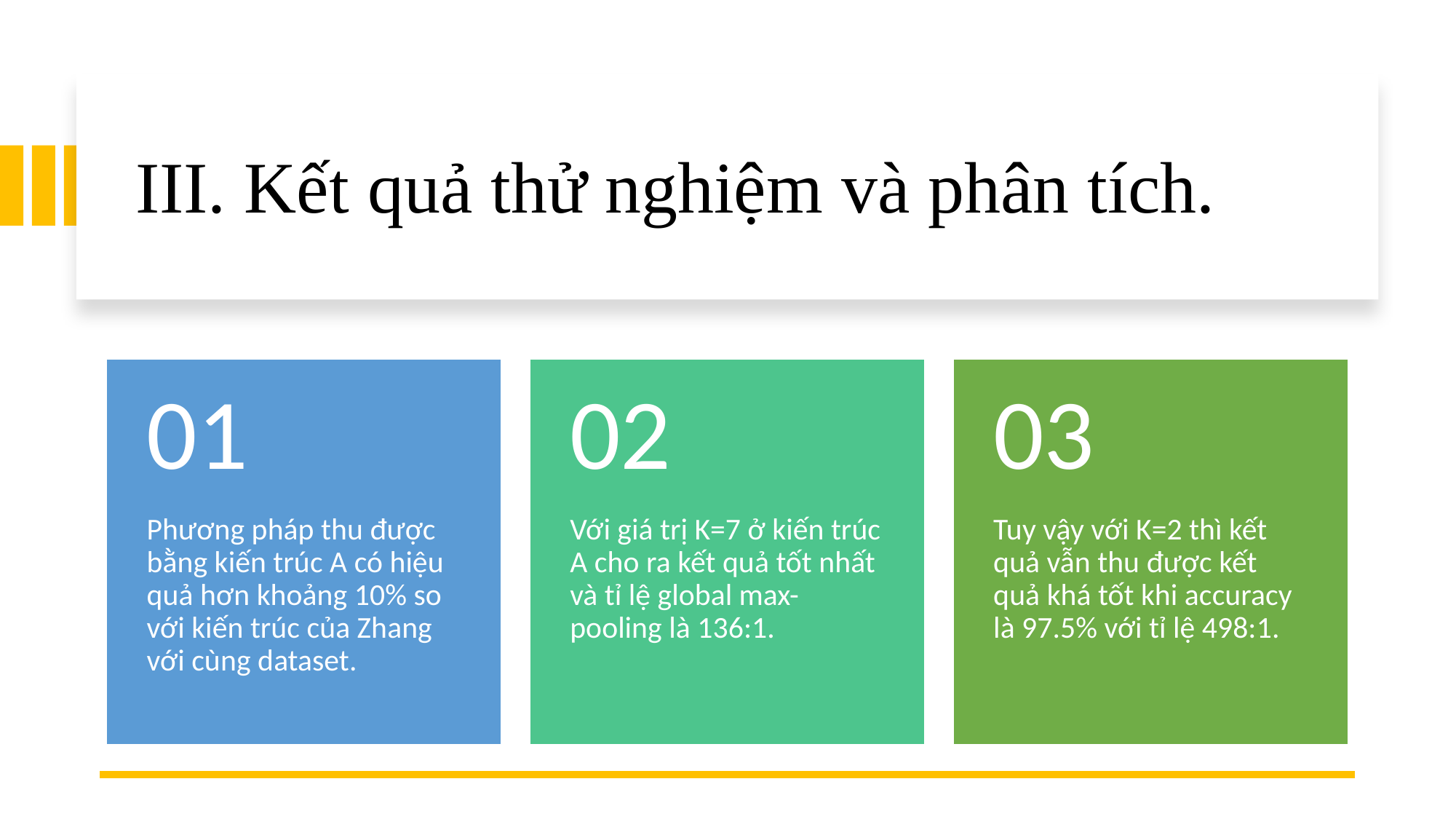

# III. Kết quả thử nghiệm và phân tích.

Phương pháp thu được bằng kiến trúc A có hiệu quả hơn khoảng 10% so với kiến trúc của Zhang với cùng dataset.
01
Với giá trị K=7 ở kiến trúc A cho ra kết quả tốt nhất và tỉ lệ global max-pooling là 136:1.
02
Tuy vậy với K=2 thì kết quả vẫn thu được kết quả khá tốt khi accuracy là 97.5% với tỉ lệ 498:1.
03